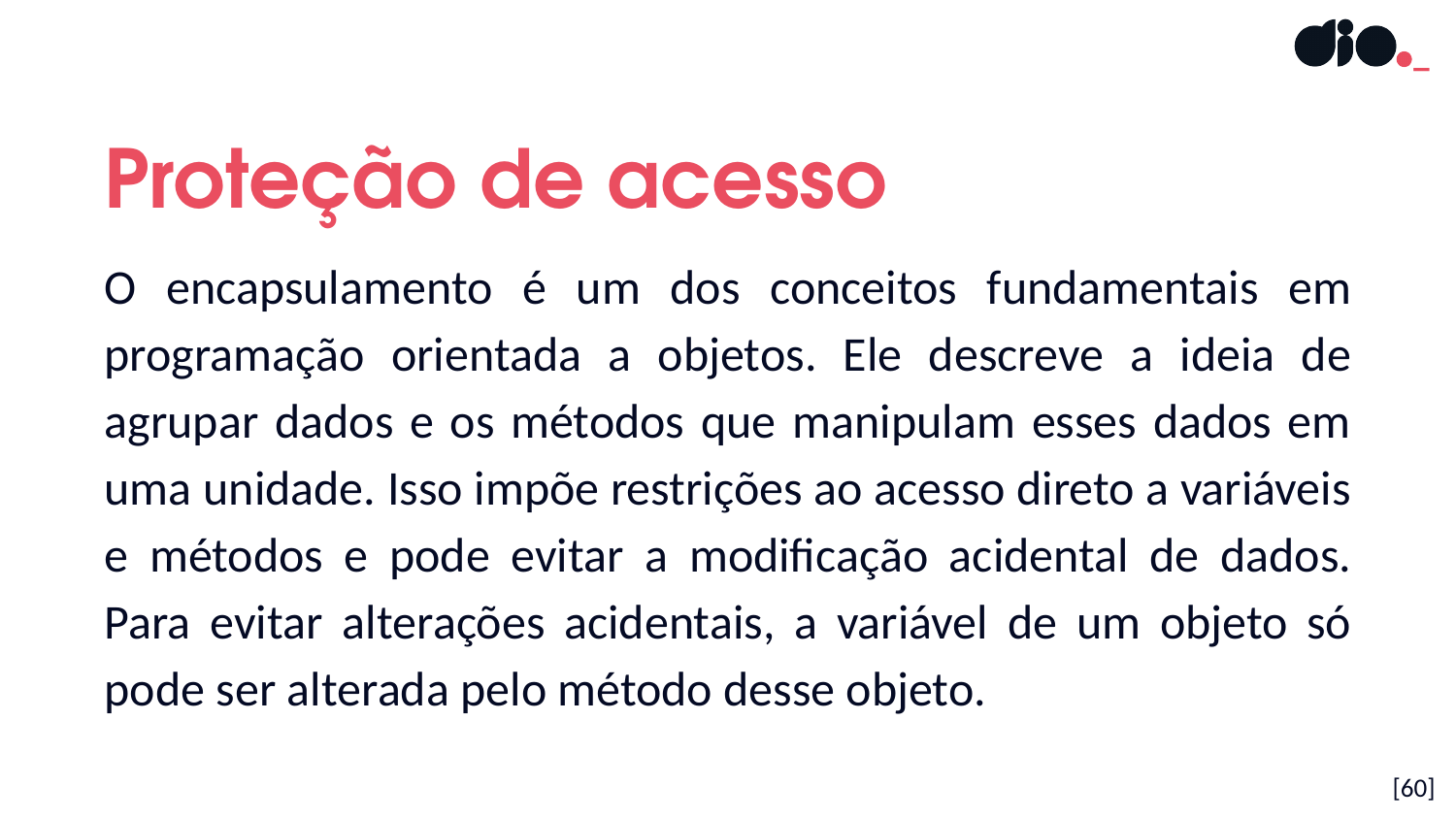

Proteção de acesso
O encapsulamento é um dos conceitos fundamentais em programação orientada a objetos. Ele descreve a ideia de agrupar dados e os métodos que manipulam esses dados em uma unidade. Isso impõe restrições ao acesso direto a variáveis ​​e métodos e pode evitar a modificação acidental de dados. Para evitar alterações acidentais, a variável de um objeto só pode ser alterada pelo método desse objeto.
[60]